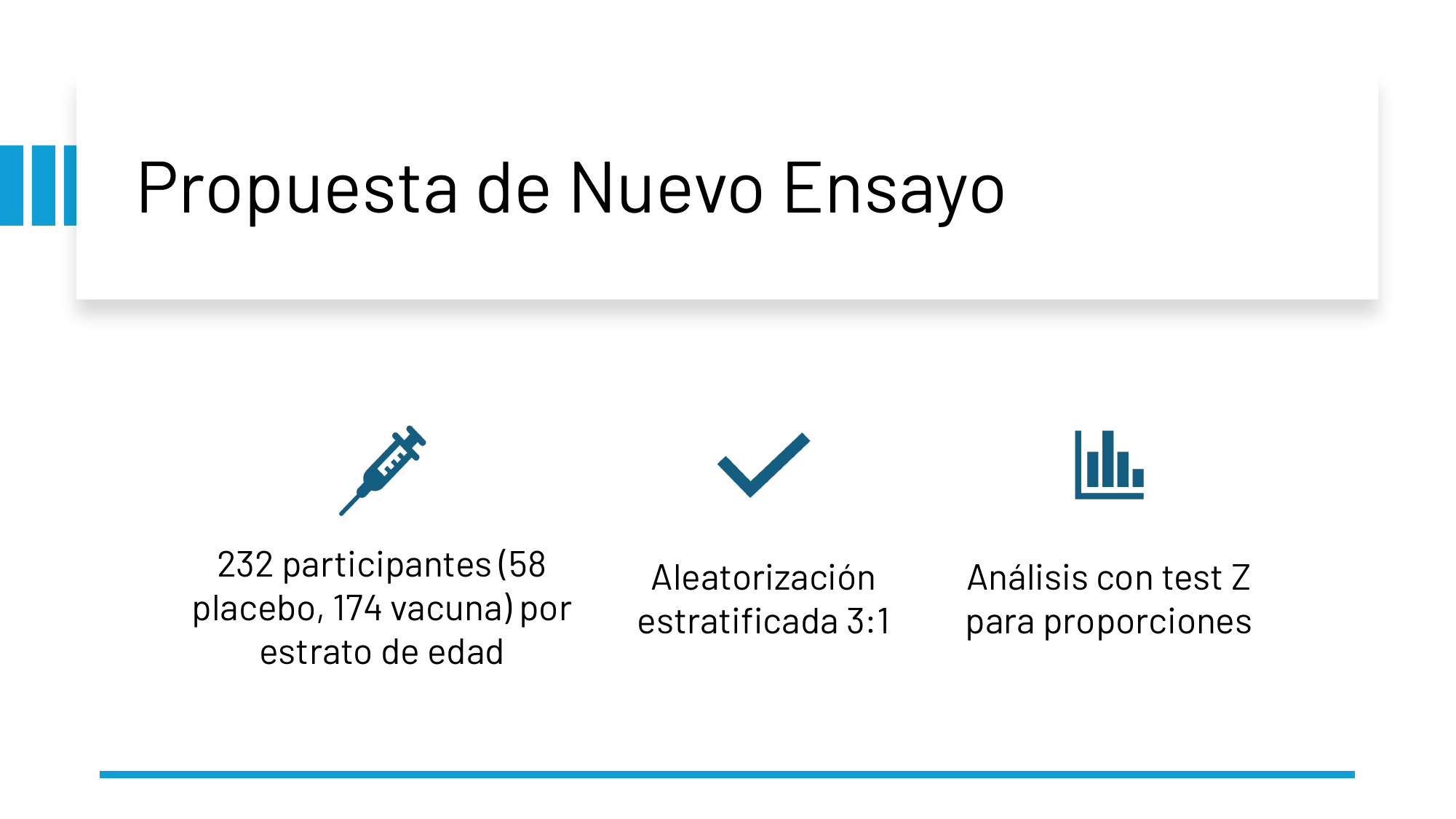

# Propuesta de Nuevo Ensayo

232 participantes (58 placebo, 174 vacuna) por estrato de edad
Aleatorización estratificada 3:1
Análisis con test Z para proporciones